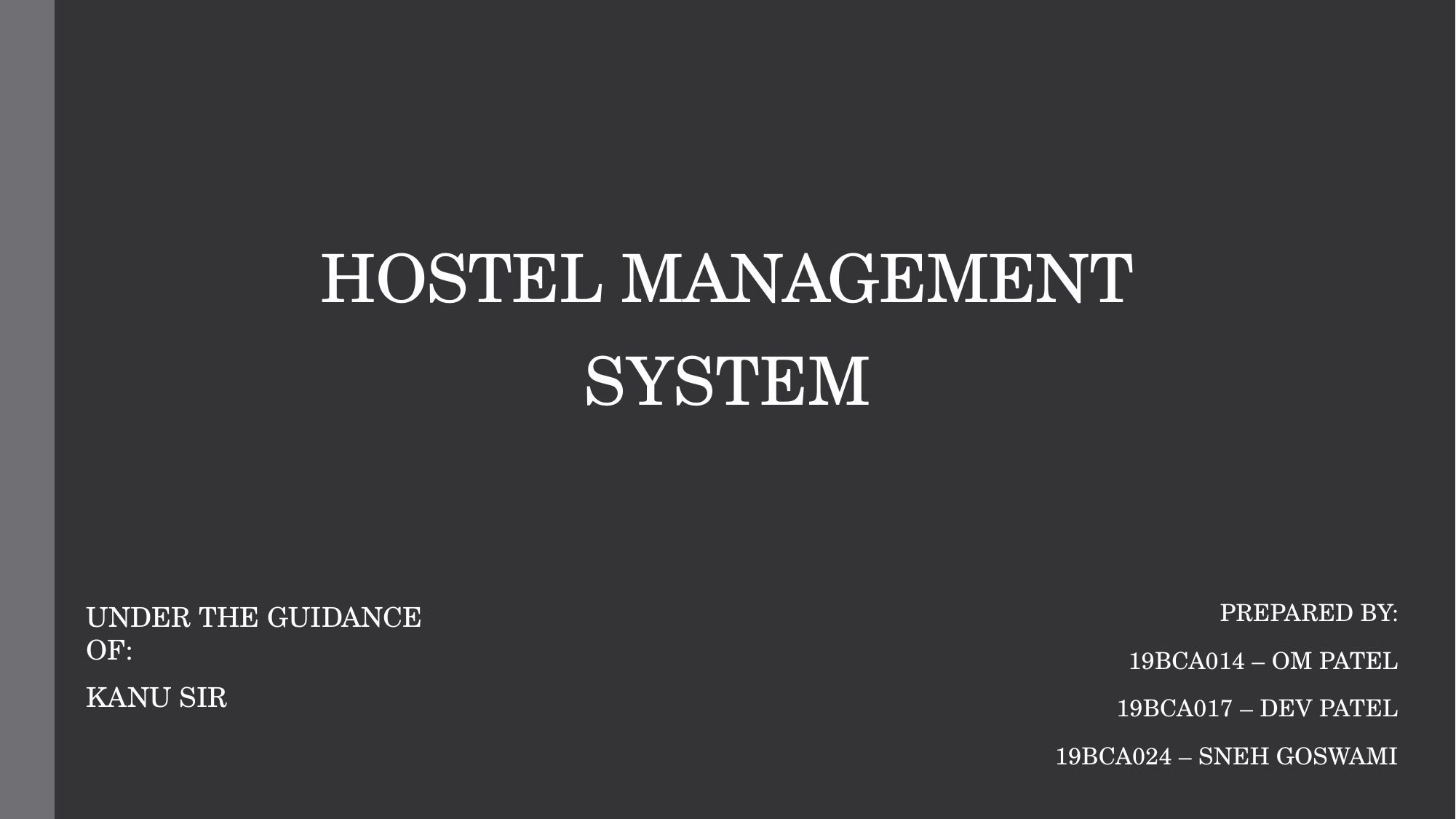

# HOSTEL MANAGEMENT
SYSTEM
UNDER THE GUIDANCE OF:
KANU SIR
PREPARED BY:
19BCA014 – OM PATEL
19BCA017 – DEV PATEL
19BCA024 – SNEH GOSWAMI